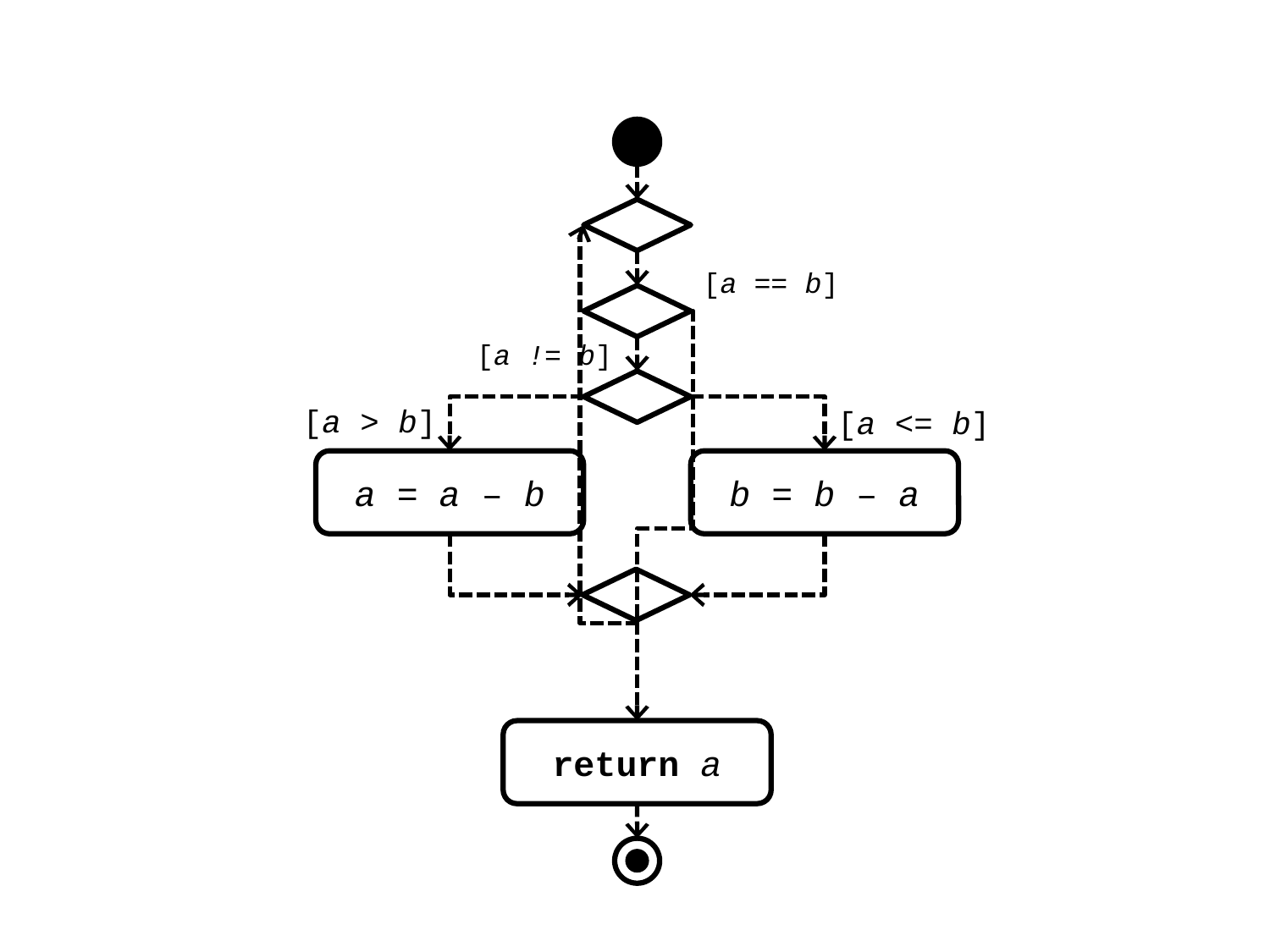

[a == b]

[a != b]

[a > b]
[a <= b]
a = a – b
b = b – a

return a